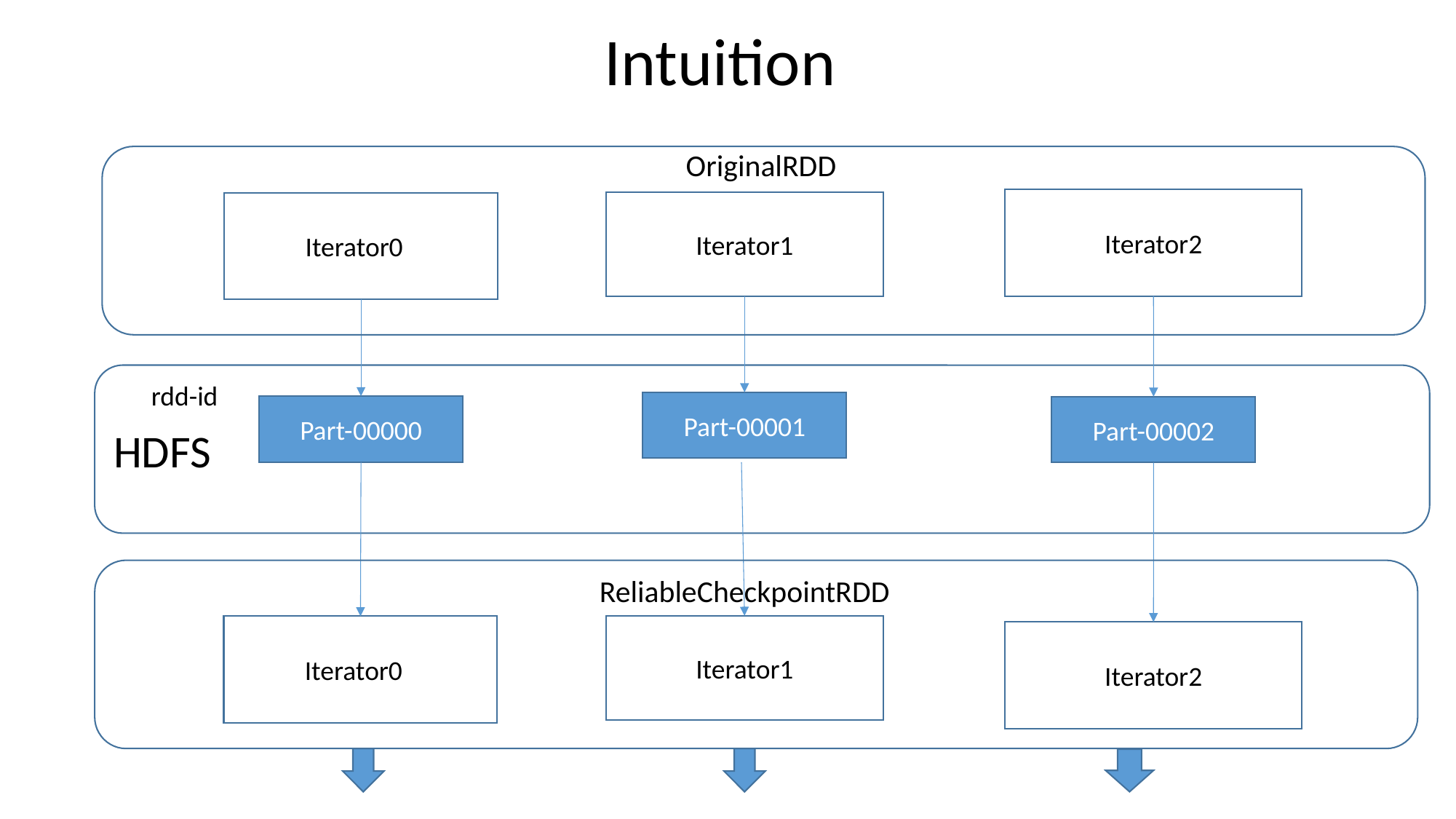

# Intuition
OriginalRDD

Iterator2
Iterator1
Iterator00
HDFS
rdd-id
Part-00001
Part-00000
Part-00002

ReliableCheckpointRDD
Iterator1
Iterator00
Iterator2